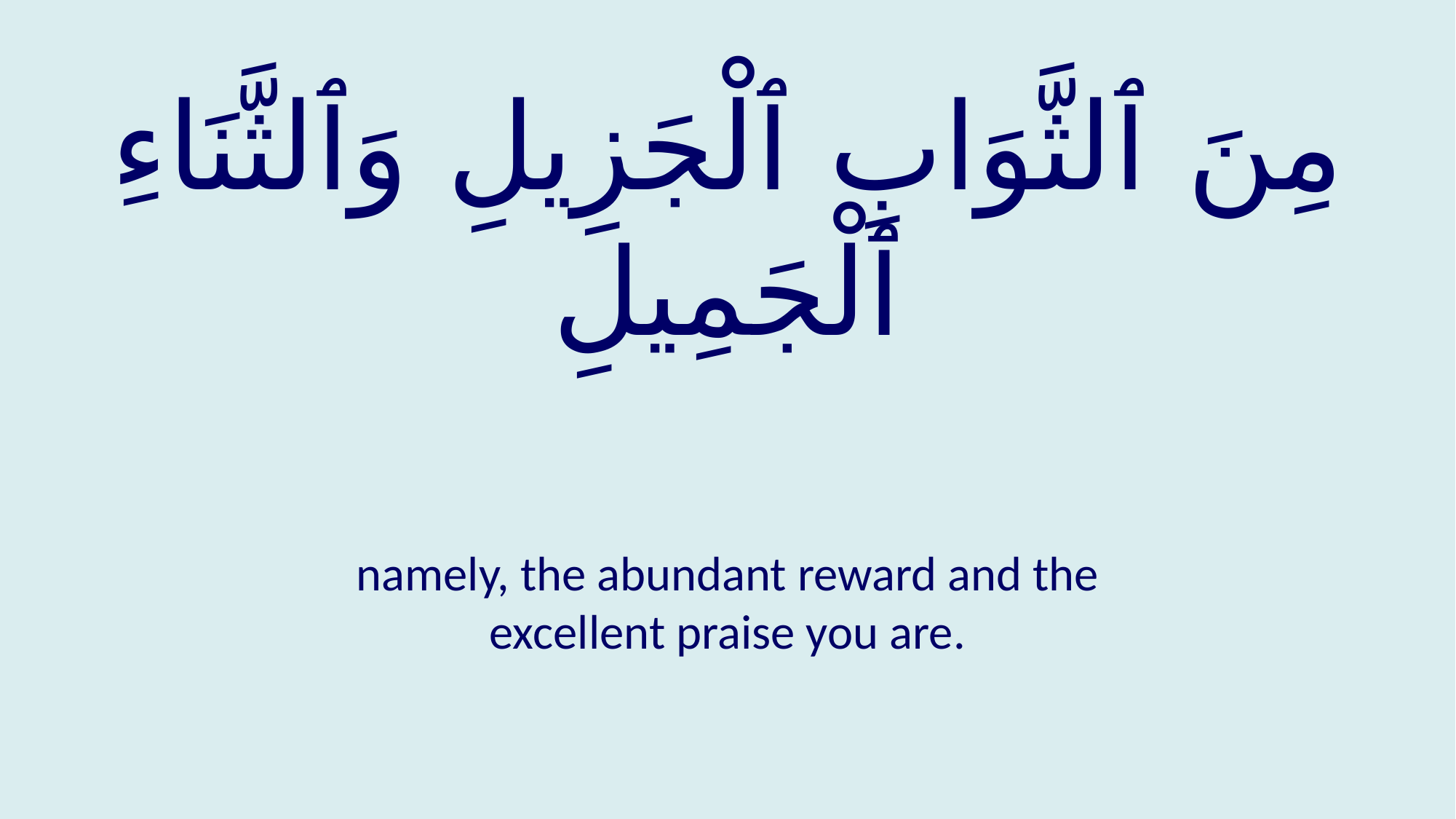

# مِنَ ٱلثَّوَابِ ٱلْجَزِيلِ وَٱلثَّنَاءِ ٱلْجَمِيلِ
namely, the abundant reward and the excellent praise you are.